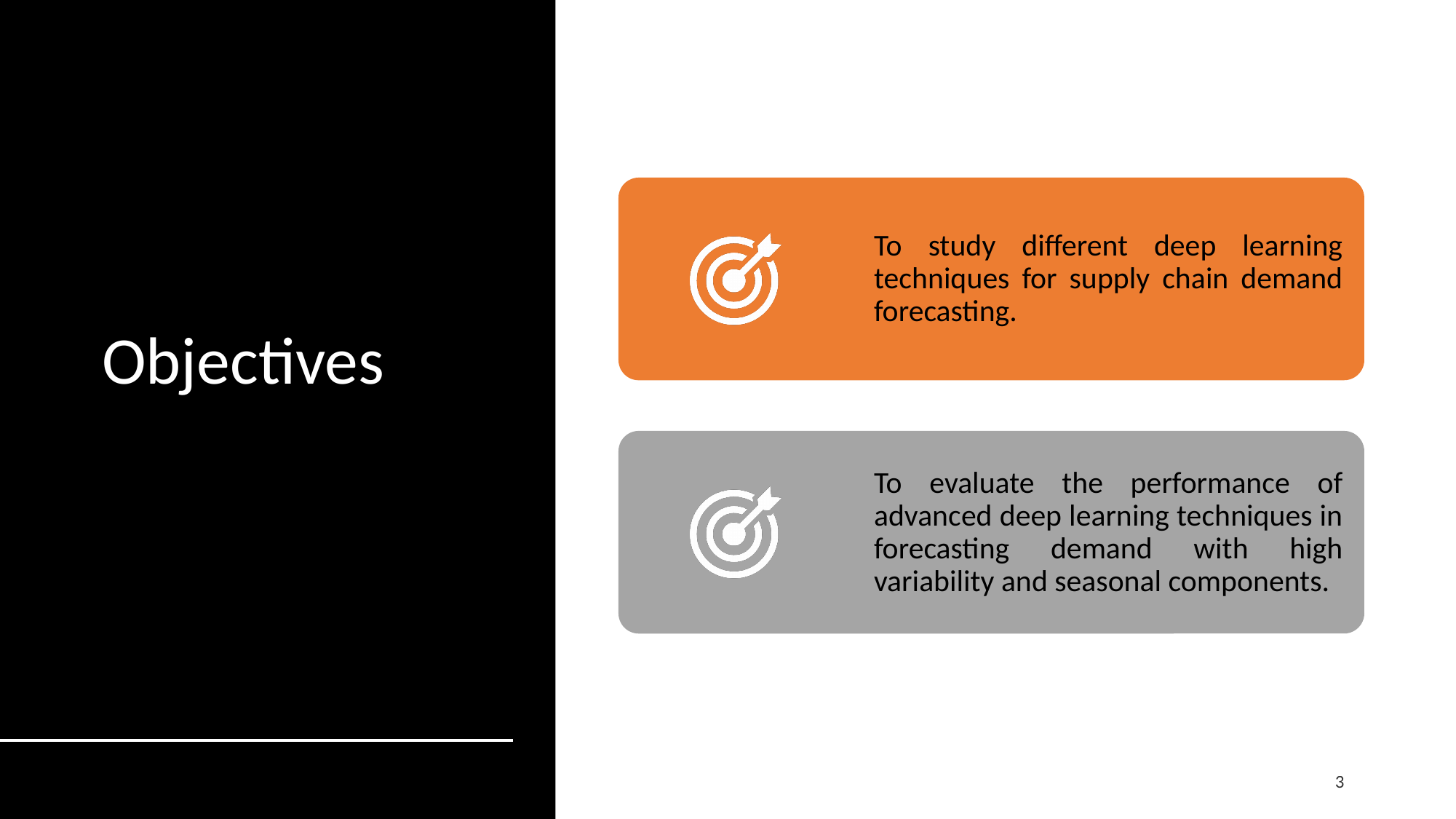

# Objectives
To study different deep learning techniques for supply chain demand forecasting.
To evaluate the performance of advanced deep learning techniques in forecasting demand with high variability and seasonal components.
3